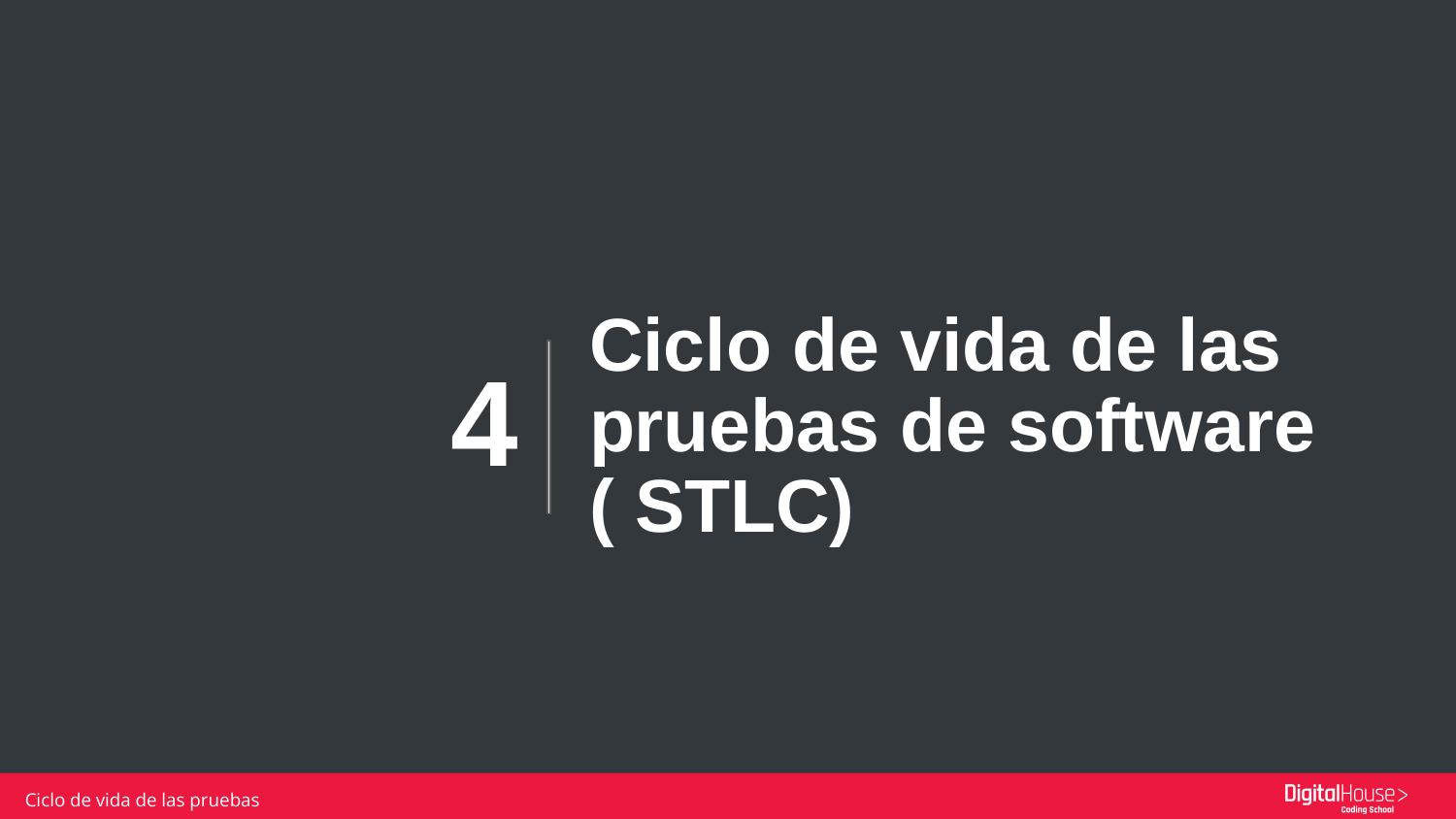

Ciclo de vida de las pruebas de software
( STLC)

4